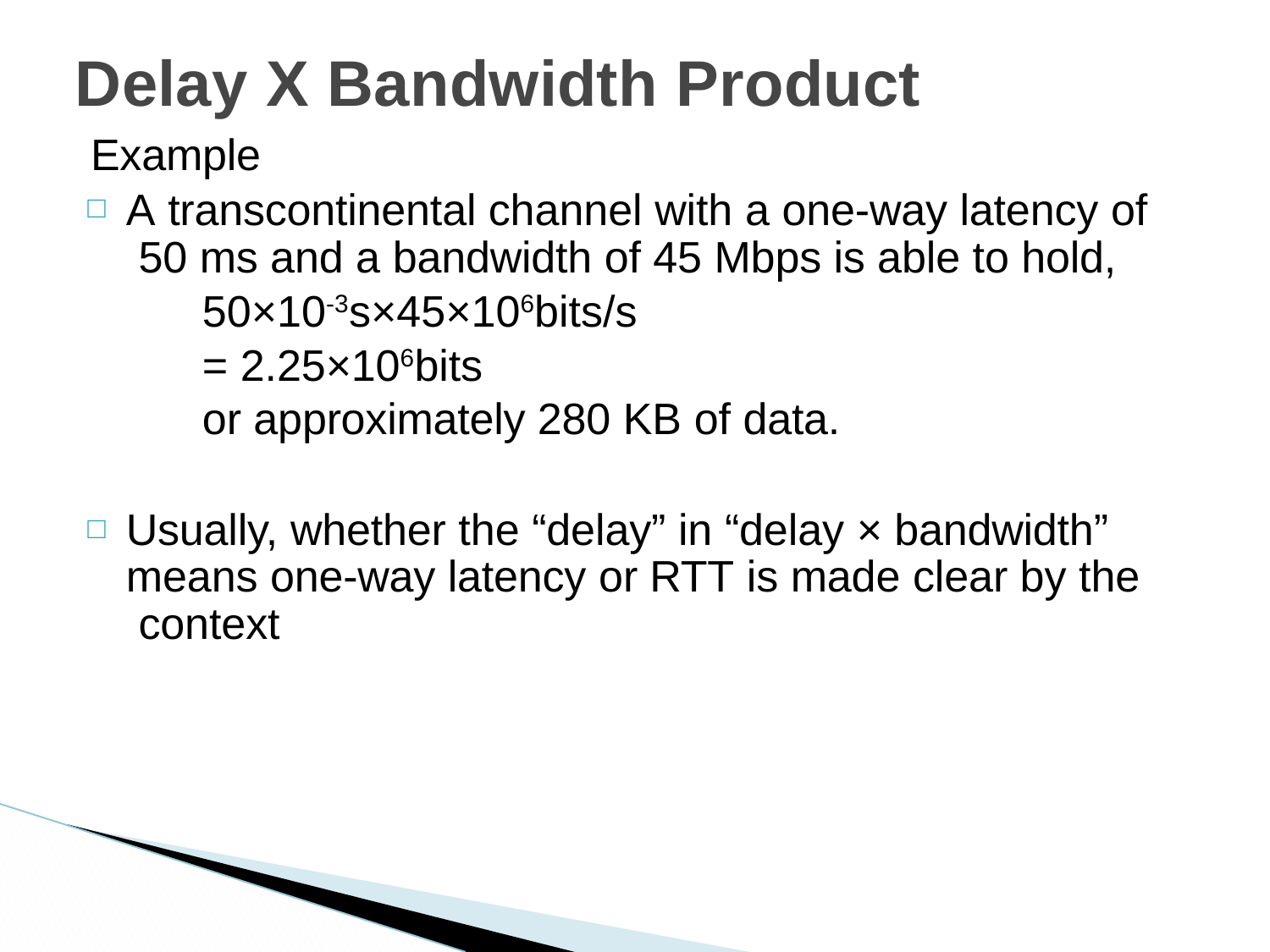

# Delay X Bandwidth Product
Example
A transcontinental channel with a one-way latency of  50 ms and a bandwidth of 45 Mbps is able to hold,
50×10-3s×45×106bits/s
= 2.25×106bits
or approximately 280 KB of data.

Usually, whether the “delay” in “delay × bandwidth”  means one-way latency or RTT is made clear by the  context